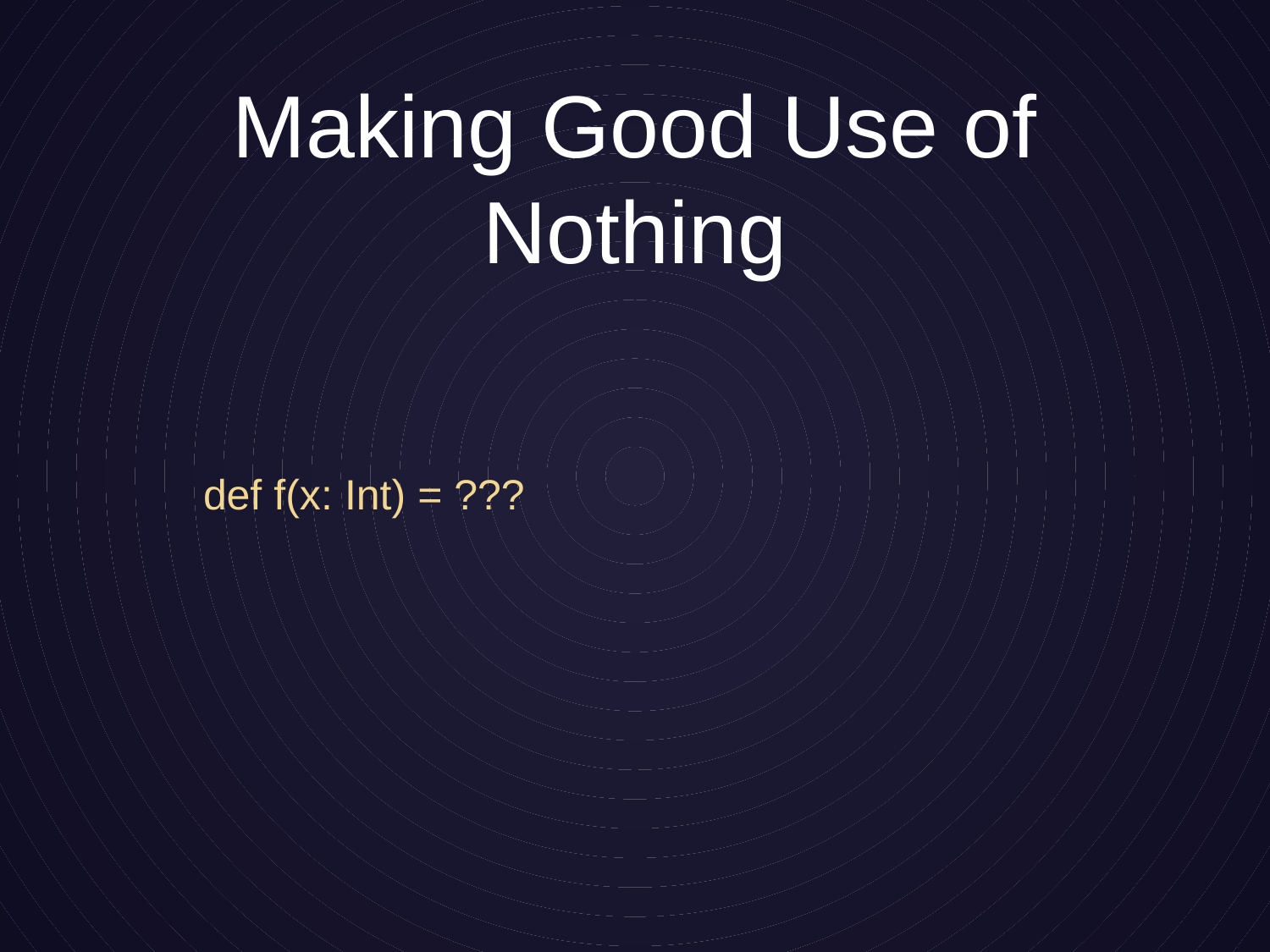

# Making Good Use of Nothing
def f(x: Int) = ???